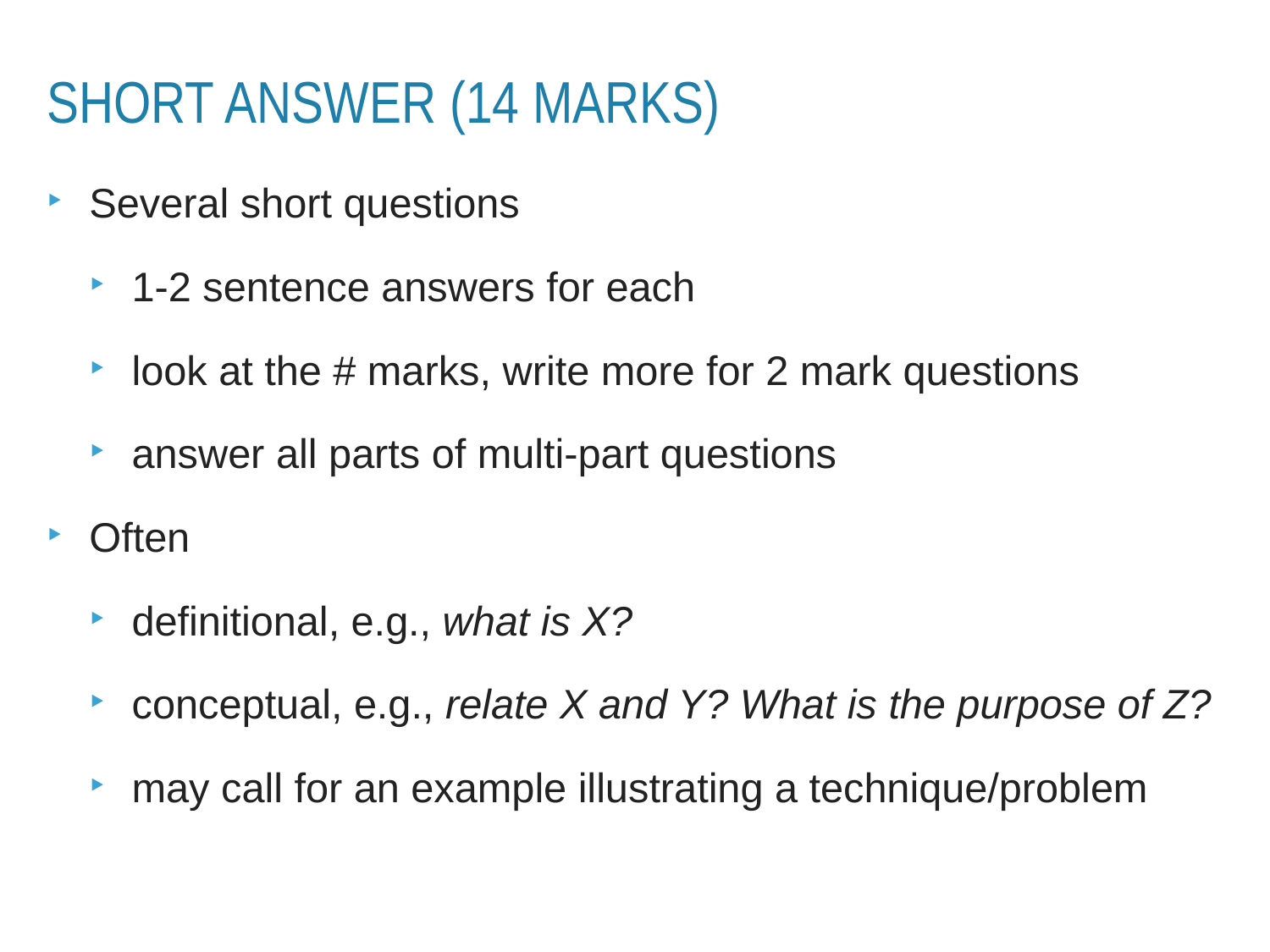

# Short answer (14 marks)
Several short questions
1-2 sentence answers for each
look at the # marks, write more for 2 mark questions
answer all parts of multi-part questions
Often
definitional, e.g., what is X?
conceptual, e.g., relate X and Y? What is the purpose of Z?
may call for an example illustrating a technique/problem